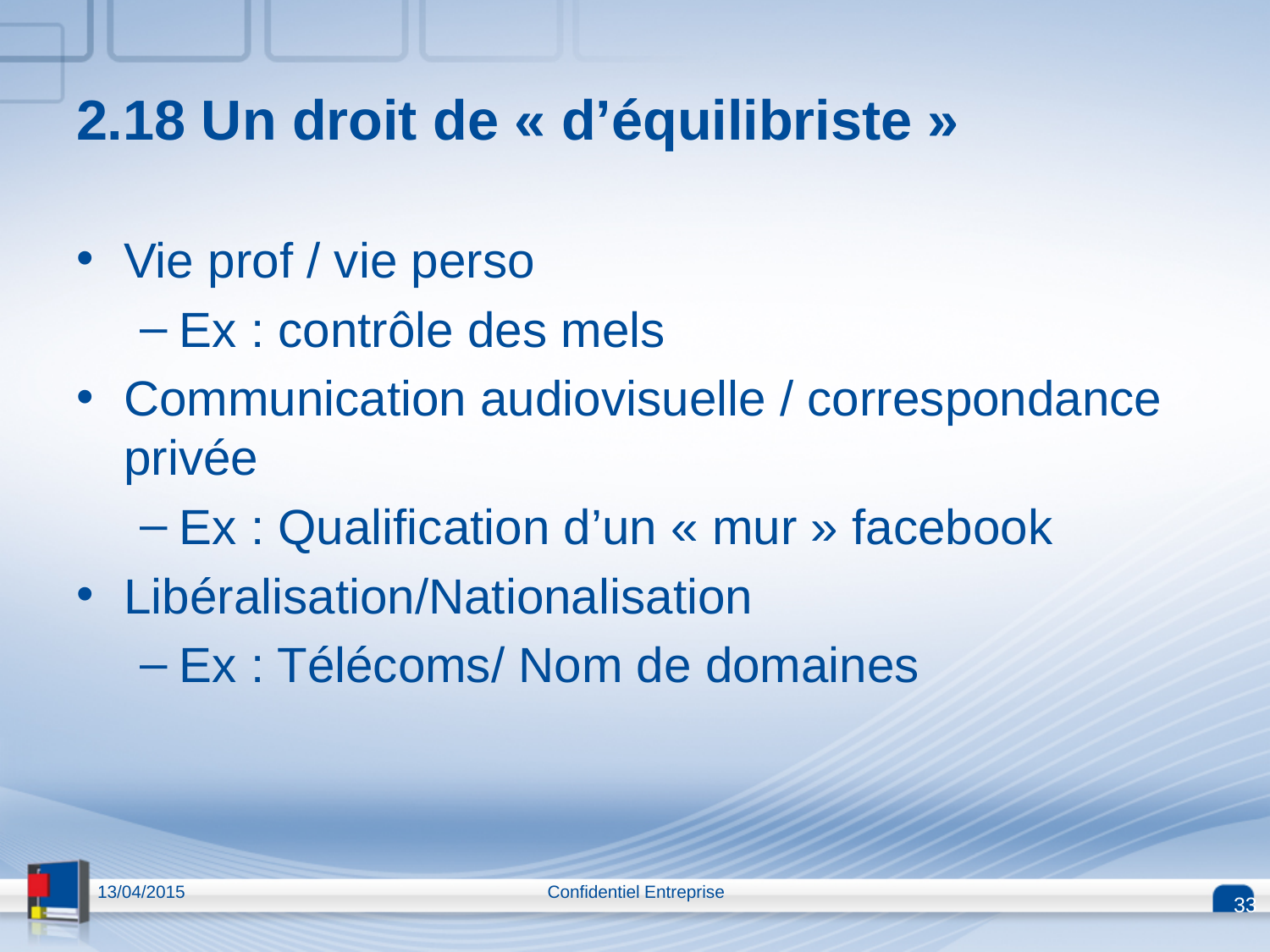

# 2.18 Un droit de « d’équilibriste »
Vie prof / vie perso
Ex : contrôle des mels
Communication audiovisuelle / correspondance privée
Ex : Qualification d’un « mur » facebook
Libéralisation/Nationalisation
Ex : Télécoms/ Nom de domaines
13/04/2015
Confidentiel Entreprise
33